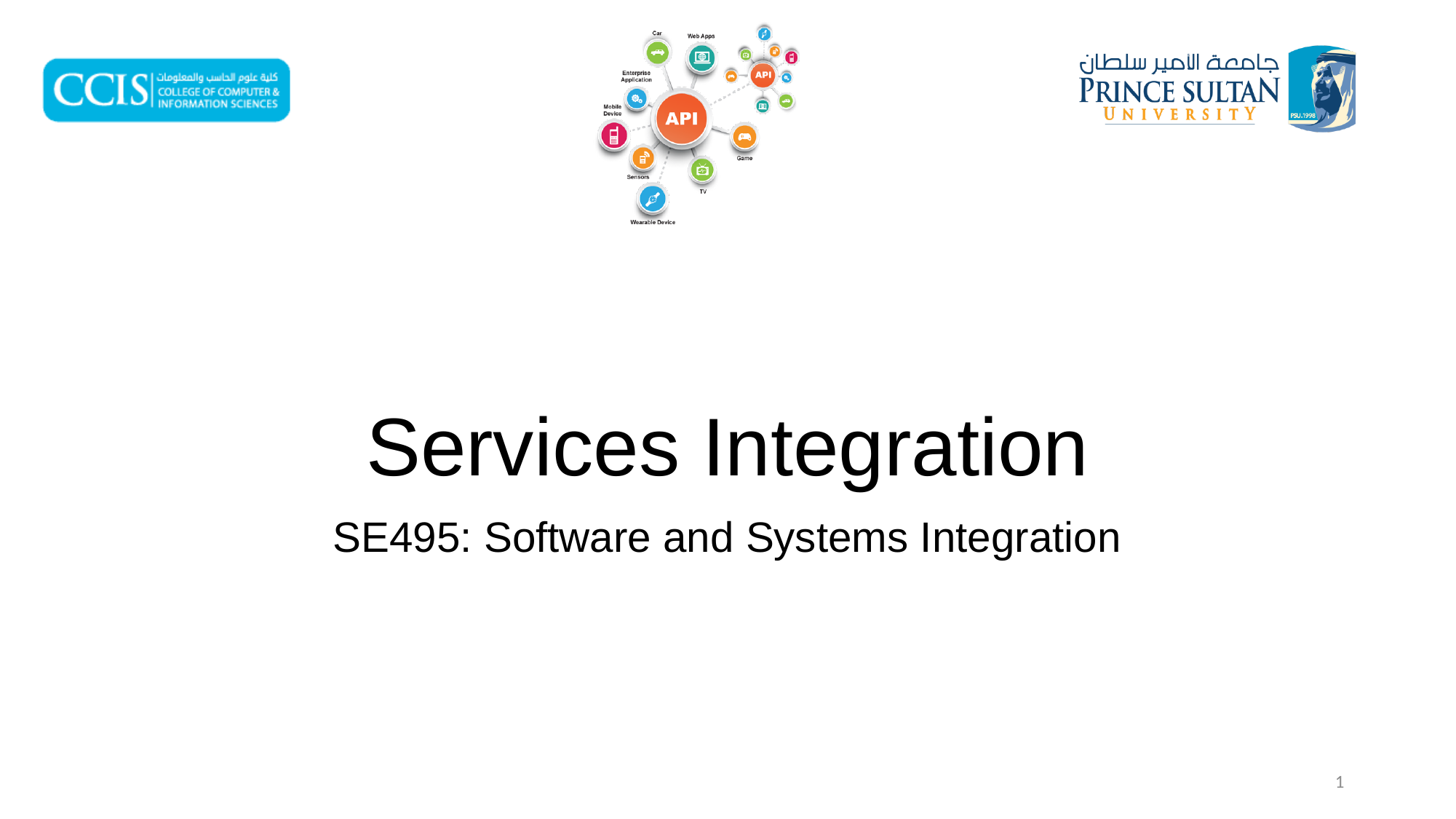

# Services Integration
SE495: Software and Systems Integration
1